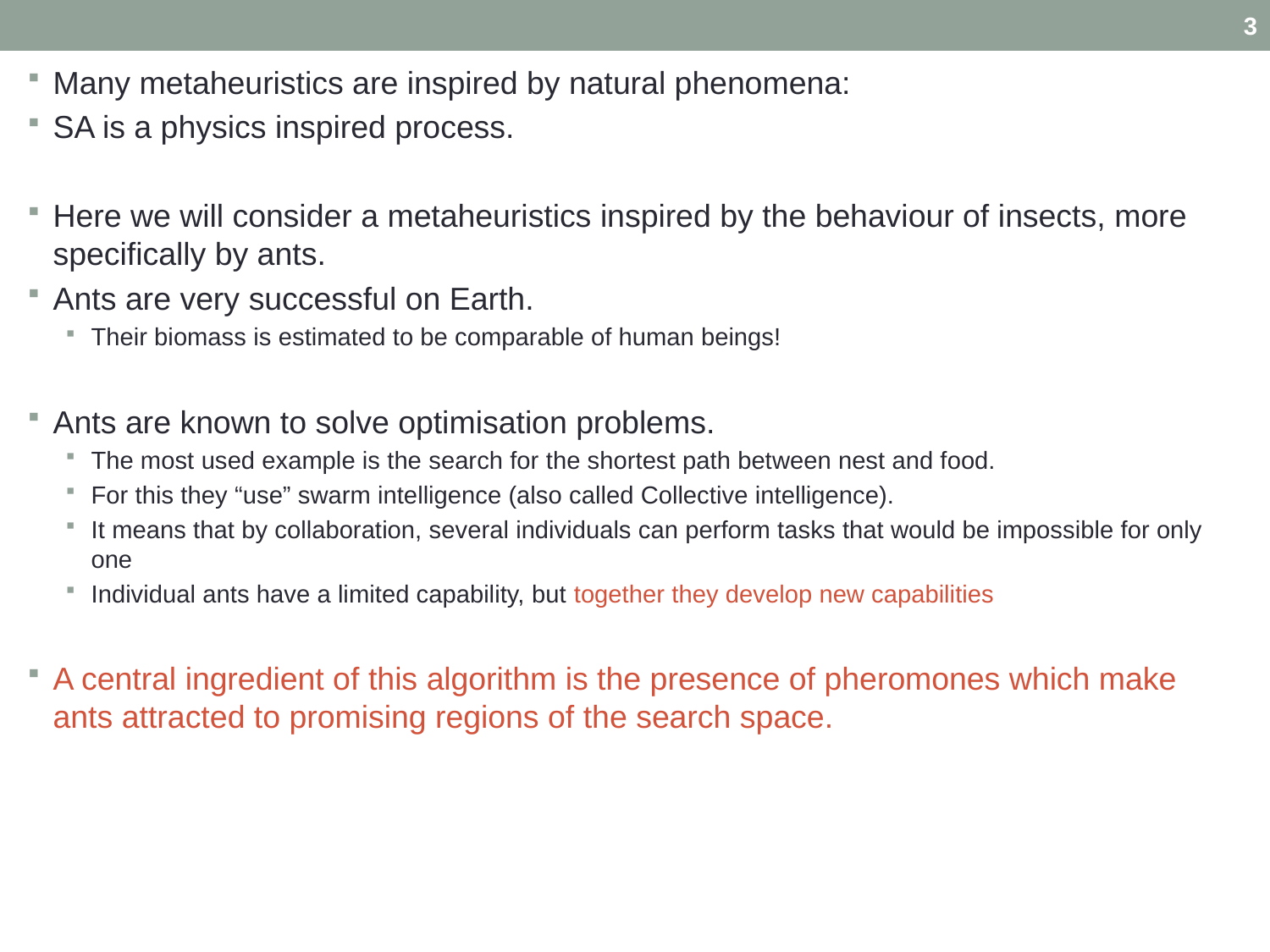

3
Many metaheuristics are inspired by natural phenomena:
SA is a physics inspired process.

Here we will consider a metaheuristics inspired by the behaviour of insects, more specifically by ants.
Ants are very successful on Earth.
Their biomass is estimated to be comparable of human beings!

Ants are known to solve optimisation problems.
The most used example is the search for the shortest path between nest and food.
For this they “use” swarm intelligence (also called Collective intelligence).
It means that by collaboration, several individuals can perform tasks that would be impossible for only one
Individual ants have a limited capability, but together they develop new capabilities

A central ingredient of this algorithm is the presence of pheromones which make ants attracted to promising regions of the search space.